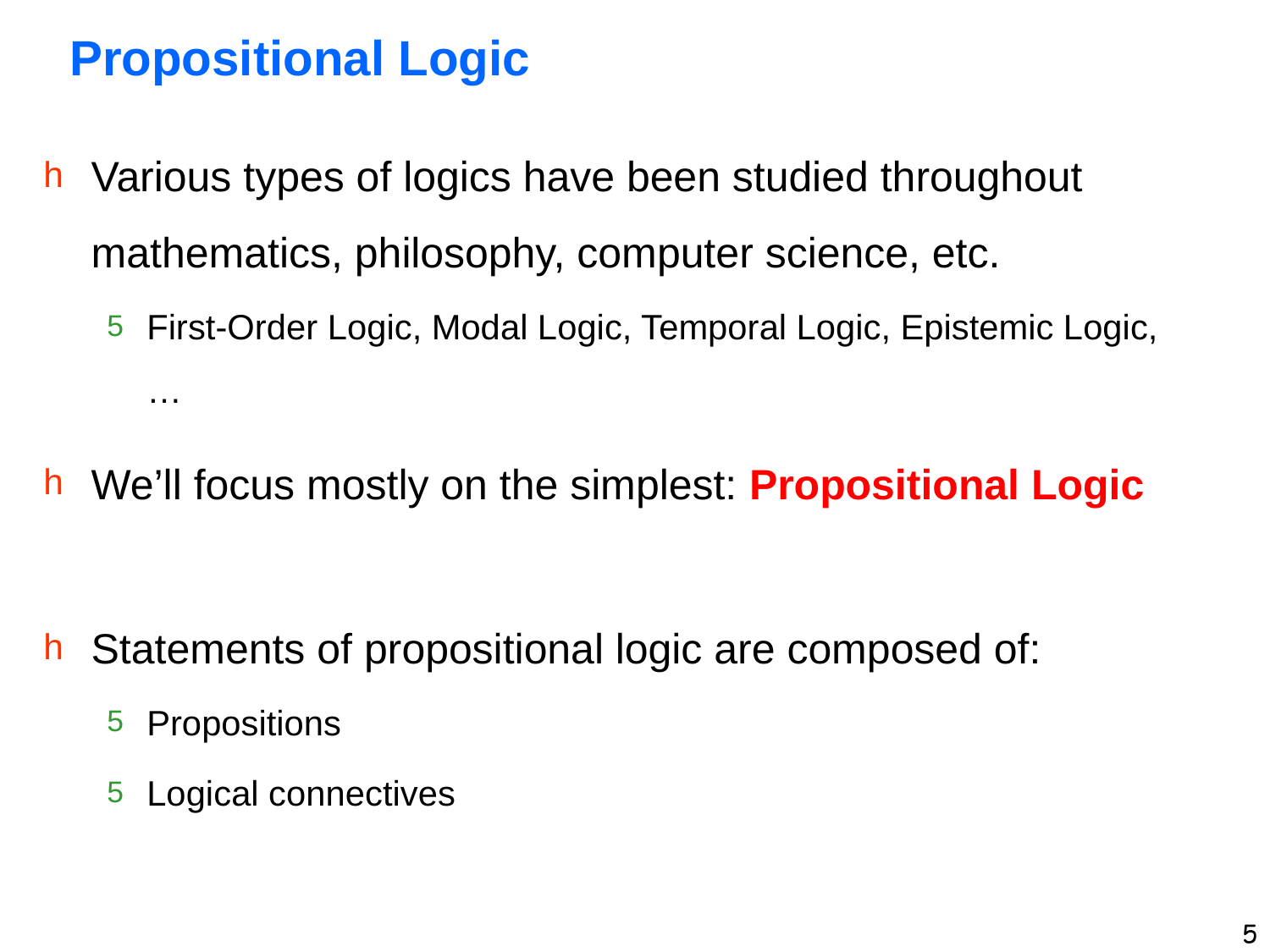

# Propositional Logic
Various types of logics have been studied throughout mathematics, philosophy, computer science, etc.
First-Order Logic, Modal Logic, Temporal Logic, Epistemic Logic, …
We’ll focus mostly on the simplest: Propositional Logic

Statements of propositional logic are composed of:
Propositions
Logical connectives
5